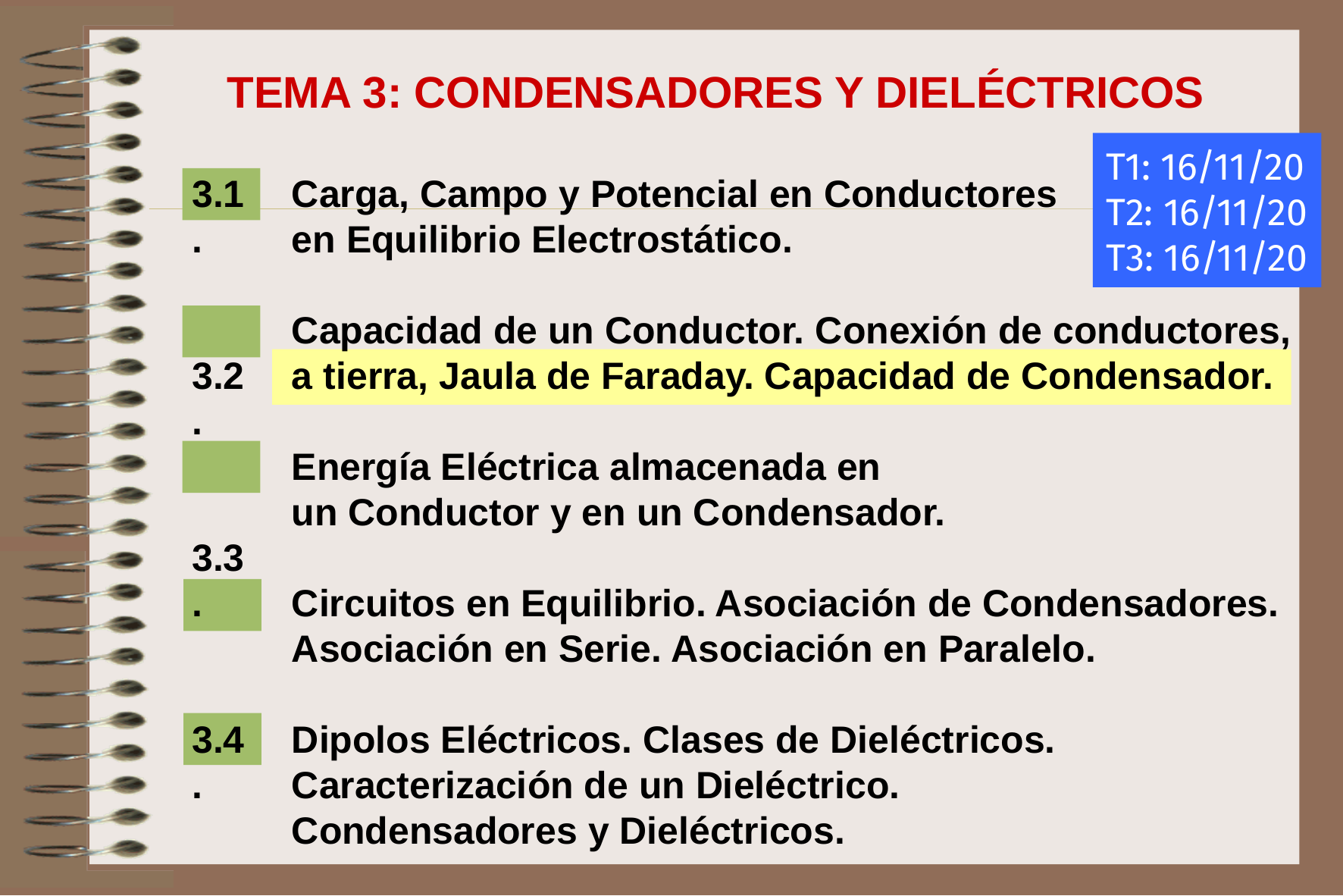

TEMA 3: CONDENSADORES Y DIELÉCTRICOS
T1: 16/11/20
T2: 16/11/20
T3: 16/11/20
Carga, Campo y Potencial en Conductores
en Equilibrio Electrostático.

Capacidad de un Conductor. Conexión de conductores, a tierra, Jaula de Faraday. Capacidad de Condensador.

Energía Eléctrica almacenada en
un Conductor y en un Condensador.

Circuitos en Equilibrio. Asociación de Condensadores.
Asociación en Serie. Asociación en Paralelo.

Dipolos Eléctricos. Clases de Dieléctricos. Caracterización de un Dieléctrico.
Condensadores y Dieléctricos.
3.1.

3.2.

3.3.

3.4.

3.5.